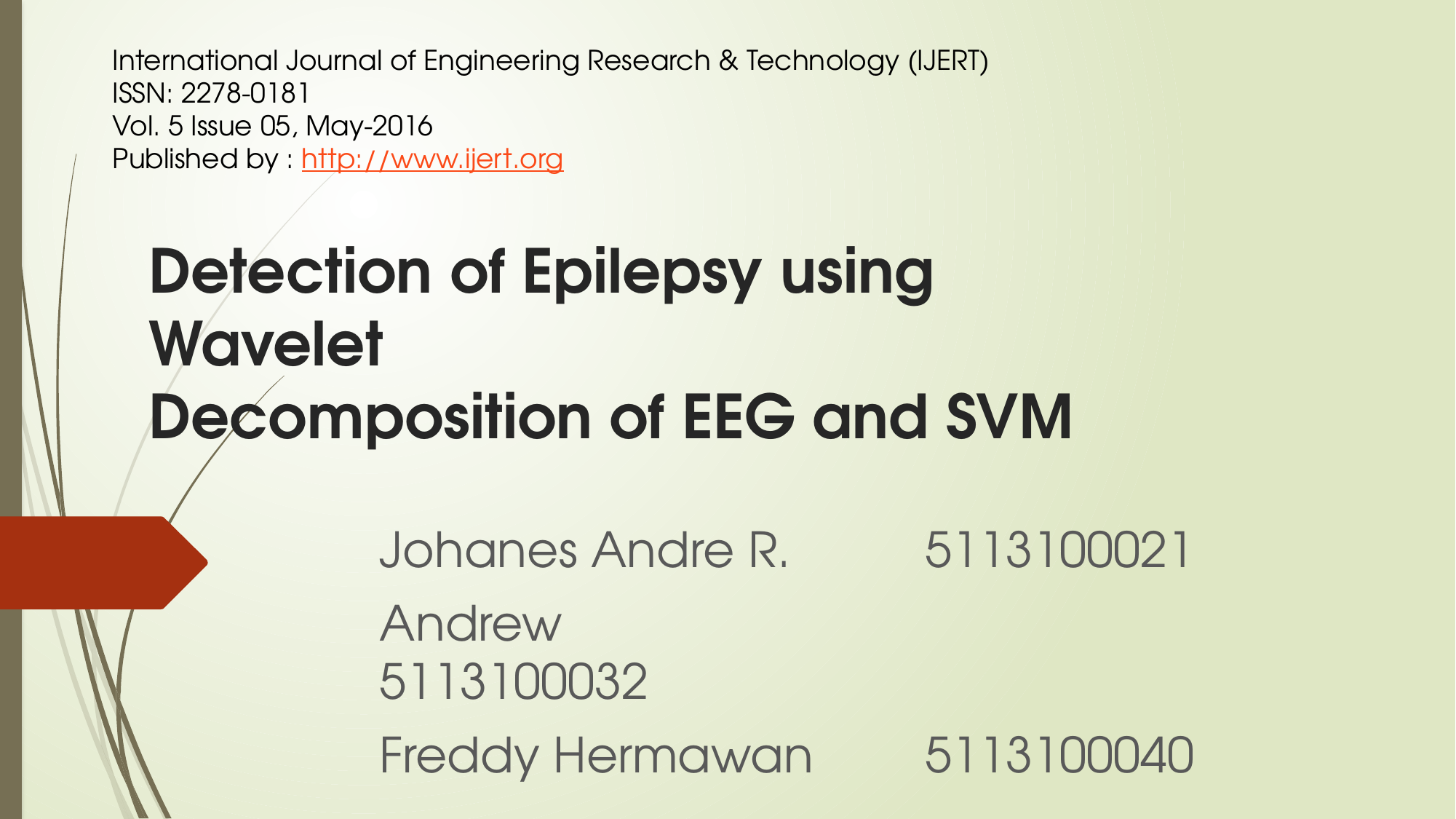

International Journal of Engineering Research & Technology (IJERT)
ISSN: 2278-0181
Vol. 5 Issue 05, May-2016
Published by : http://www.ijert.org

# Detection of Epilepsy using Wavelet Decomposition of EEG and SVM
Johanes Andre R.		5113100021
Andrew 						5113100032
Freddy Hermawan		5113100040